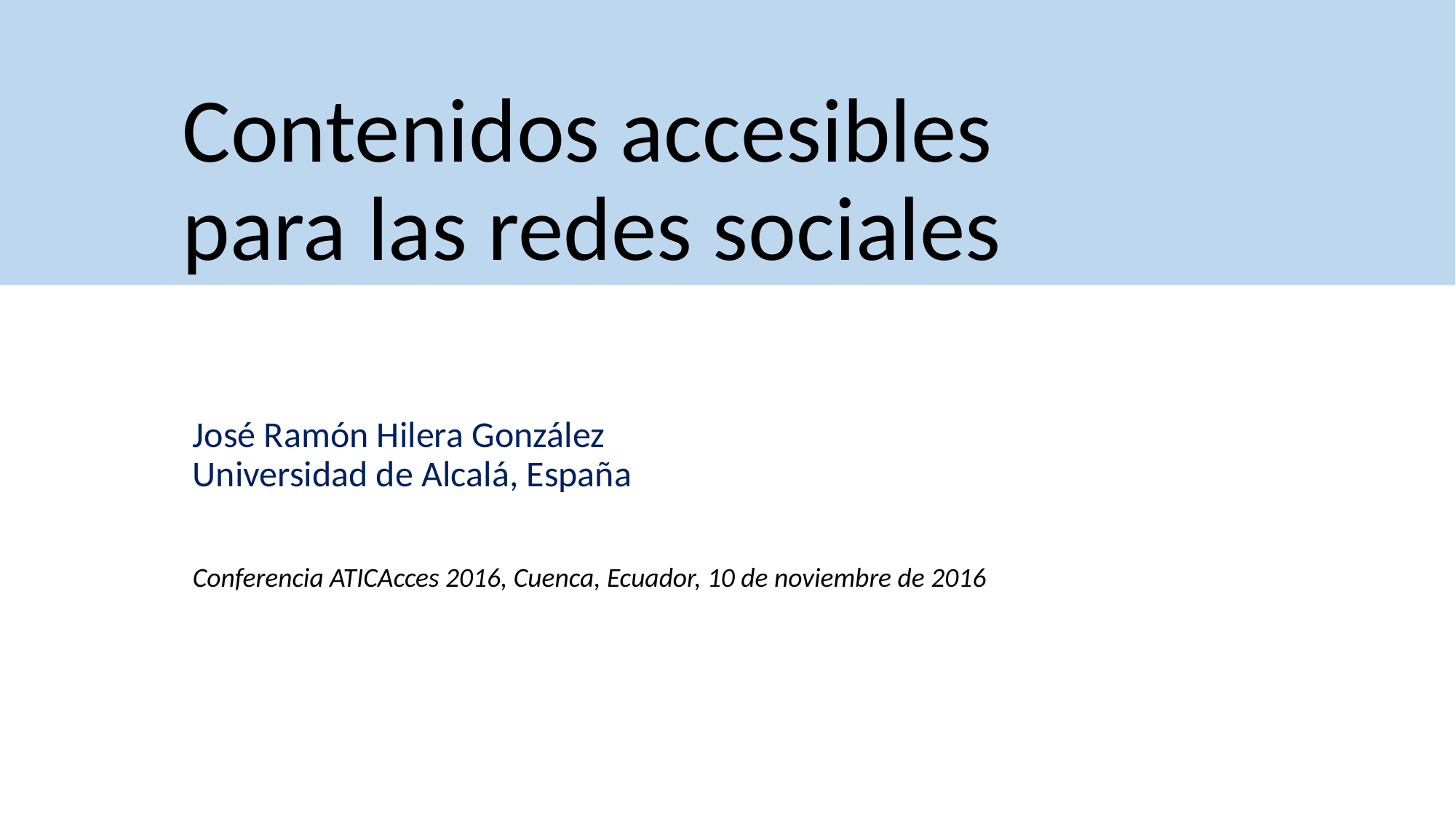

# Contenidos accesibles para las redes sociales
José Ramón Hilera González
Universidad de Alcalá, España

Conferencia ATICAcces 2016, Cuenca, Ecuador, 10 de noviembre de 2016